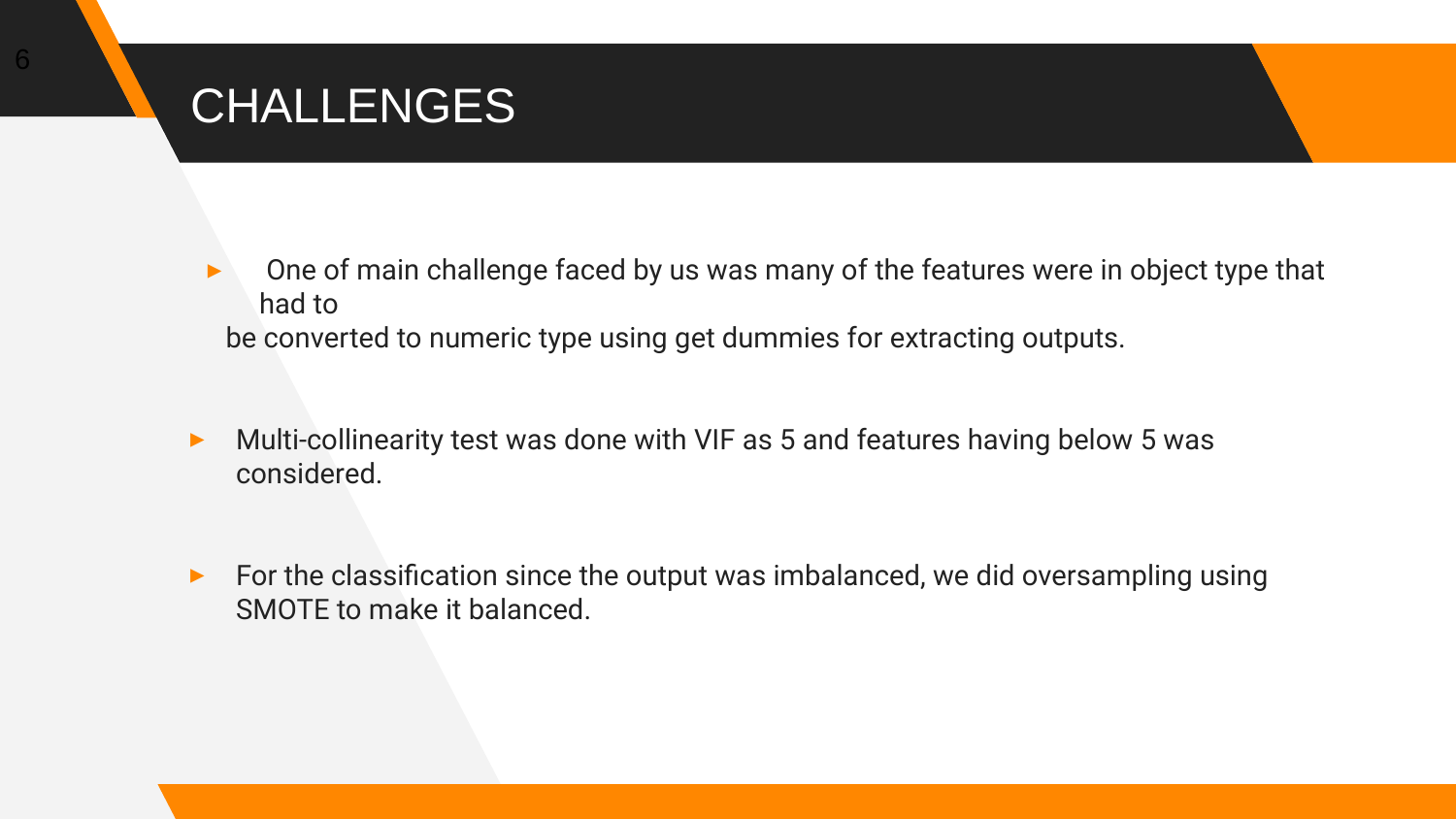

6
# CHALLENGES

 One of main challenge faced by us was many of the features were in object type that had to
     be converted to numeric type using get dummies for extracting outputs.

Multi-collinearity test was done with VIF as 5 and features having below 5 was considered.

For the classification since the output was imbalanced, we did oversampling using SMOTE to make it balanced.